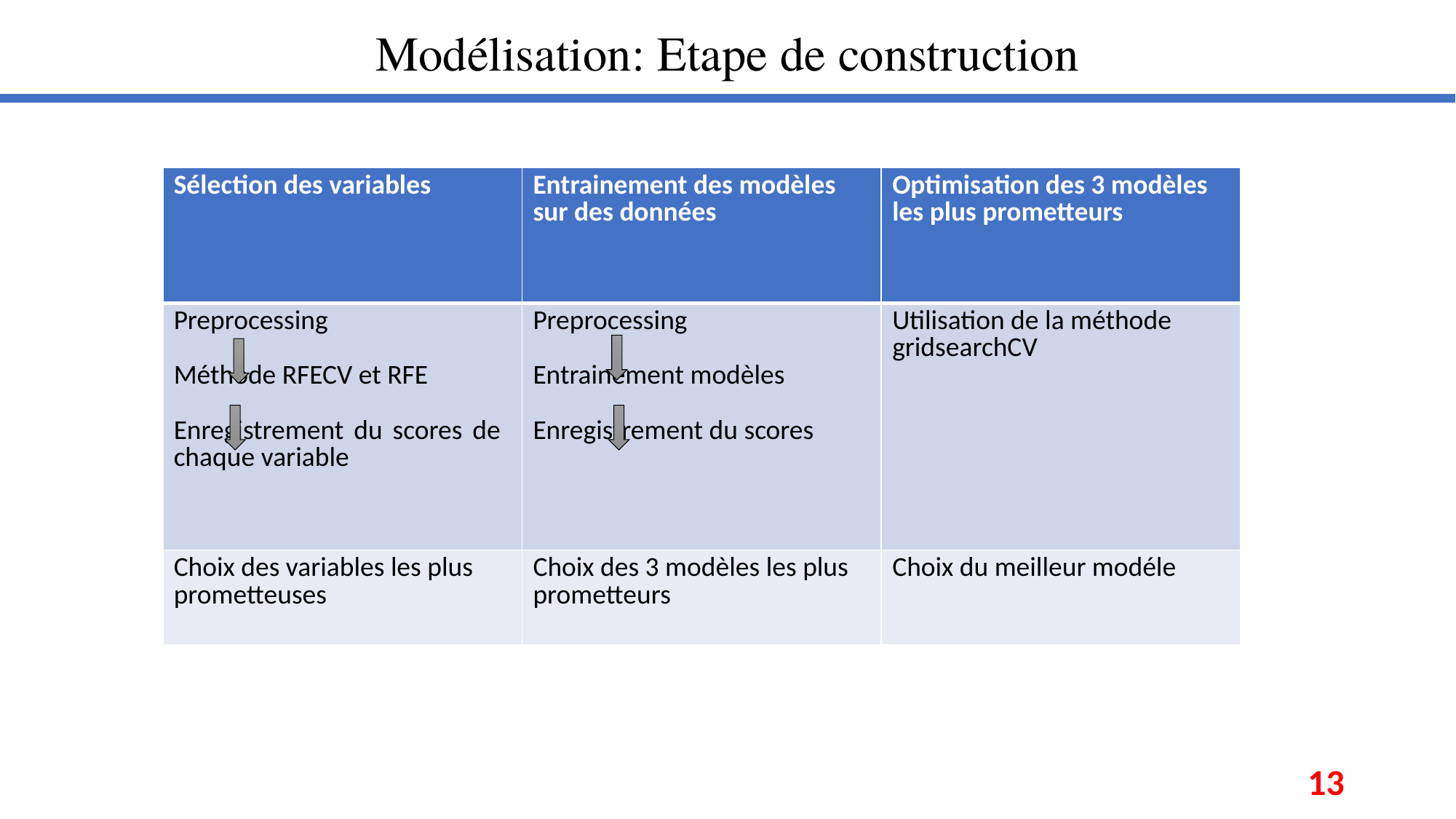

# Modélisation: Etape de construction
| Sélection des variables | Entrainement des modèles sur des données | Optimisation des 3 modèles les plus prometteurs |
| --- | --- | --- |
| Preprocessing Méthode RFECV et RFE Enregistrement du scores de chaque variable | Preprocessing Entrainement modèles Enregistrement du scores | Utilisation de la méthode gridsearchCV |
| Choix des variables les plus prometteuses | Choix des 3 modèles les plus prometteurs | Choix du meilleur modéle |

13